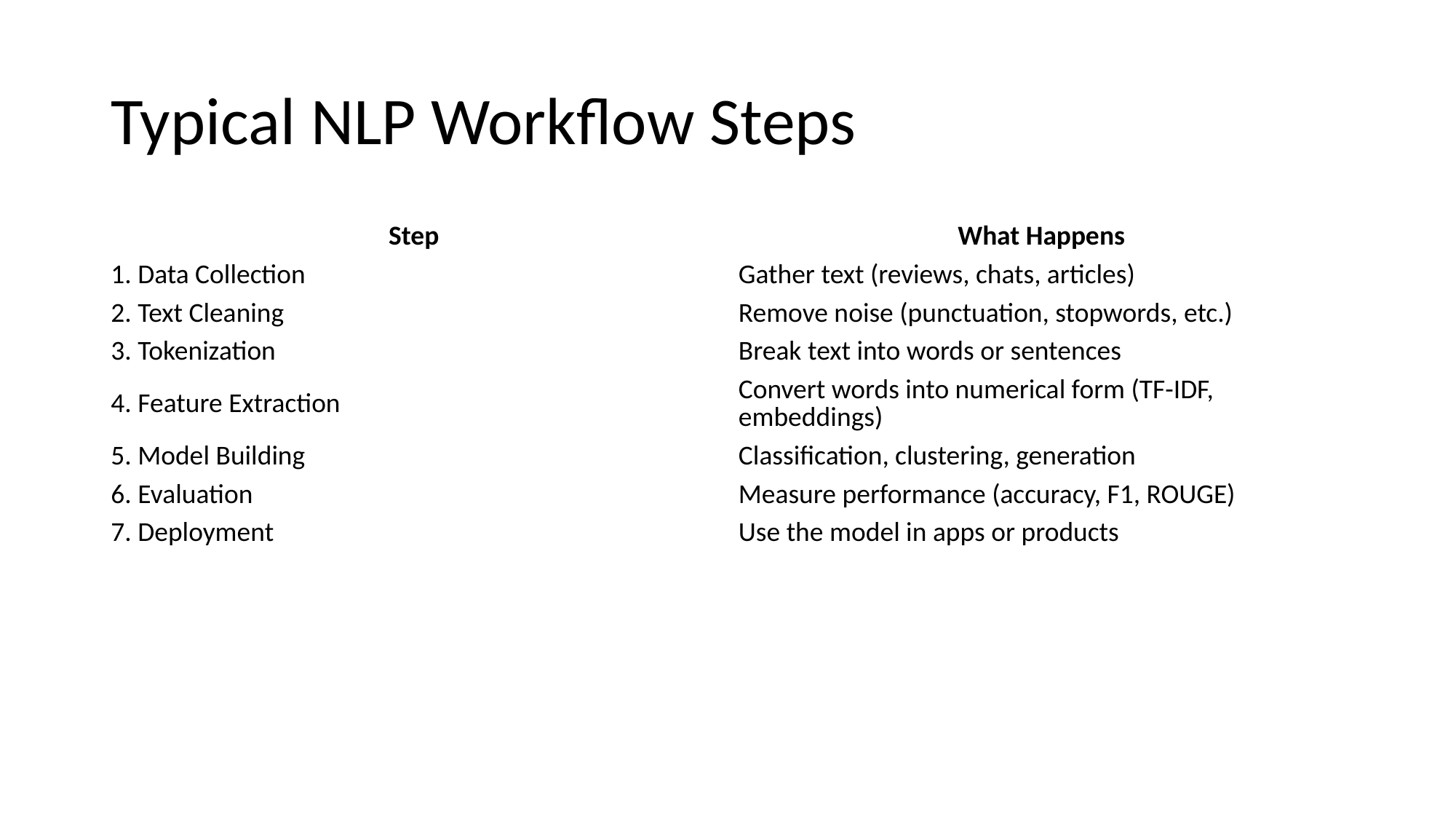

# Typical NLP Workflow Steps
| Step | What Happens |
| --- | --- |
| 1. Data Collection | Gather text (reviews, chats, articles) |
| 2. Text Cleaning | Remove noise (punctuation, stopwords, etc.) |
| 3. Tokenization | Break text into words or sentences |
| 4. Feature Extraction | Convert words into numerical form (TF-IDF, embeddings) |
| 5. Model Building | Classification, clustering, generation |
| 6. Evaluation | Measure performance (accuracy, F1, ROUGE) |
| 7. Deployment | Use the model in apps or products |